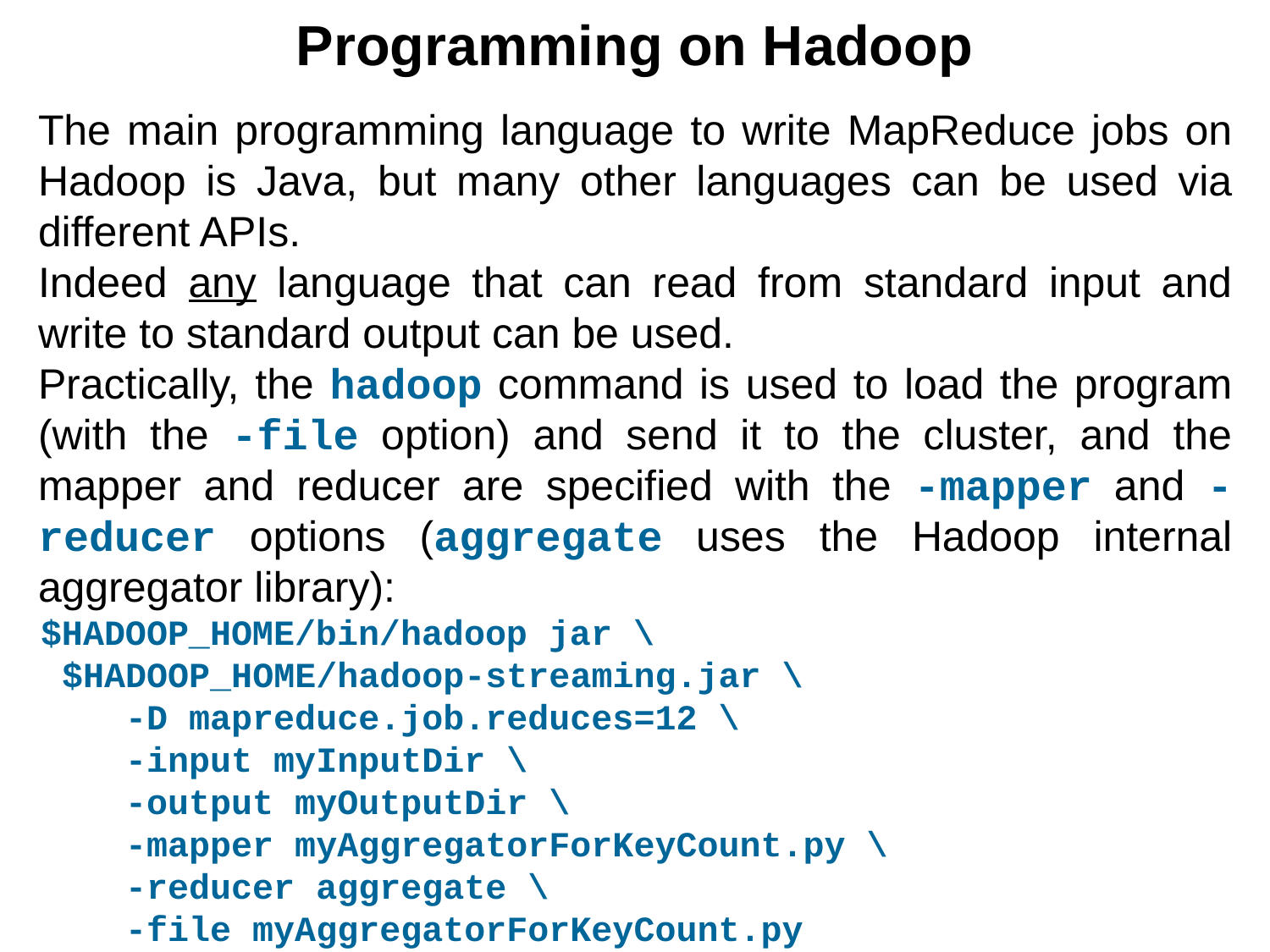

Programming on Hadoop
The main programming language to write MapReduce jobs on Hadoop is Java, but many other languages can be used via different APIs.
Indeed any language that can read from standard input and write to standard output can be used.
Practically, the hadoop command is used to load the program (with the -file option) and send it to the cluster, and the mapper and reducer are specified with the -mapper and -reducer options (aggregate uses the Hadoop internal aggregator library):
$HADOOP_HOME/bin/hadoop jar \
 $HADOOP_HOME/hadoop-streaming.jar \
    -D mapreduce.job.reduces=12 \
    -input myInputDir \
    -output myOutputDir \
    -mapper myAggregatorForKeyCount.py \
    -reducer aggregate \
    -file myAggregatorForKeyCount.py